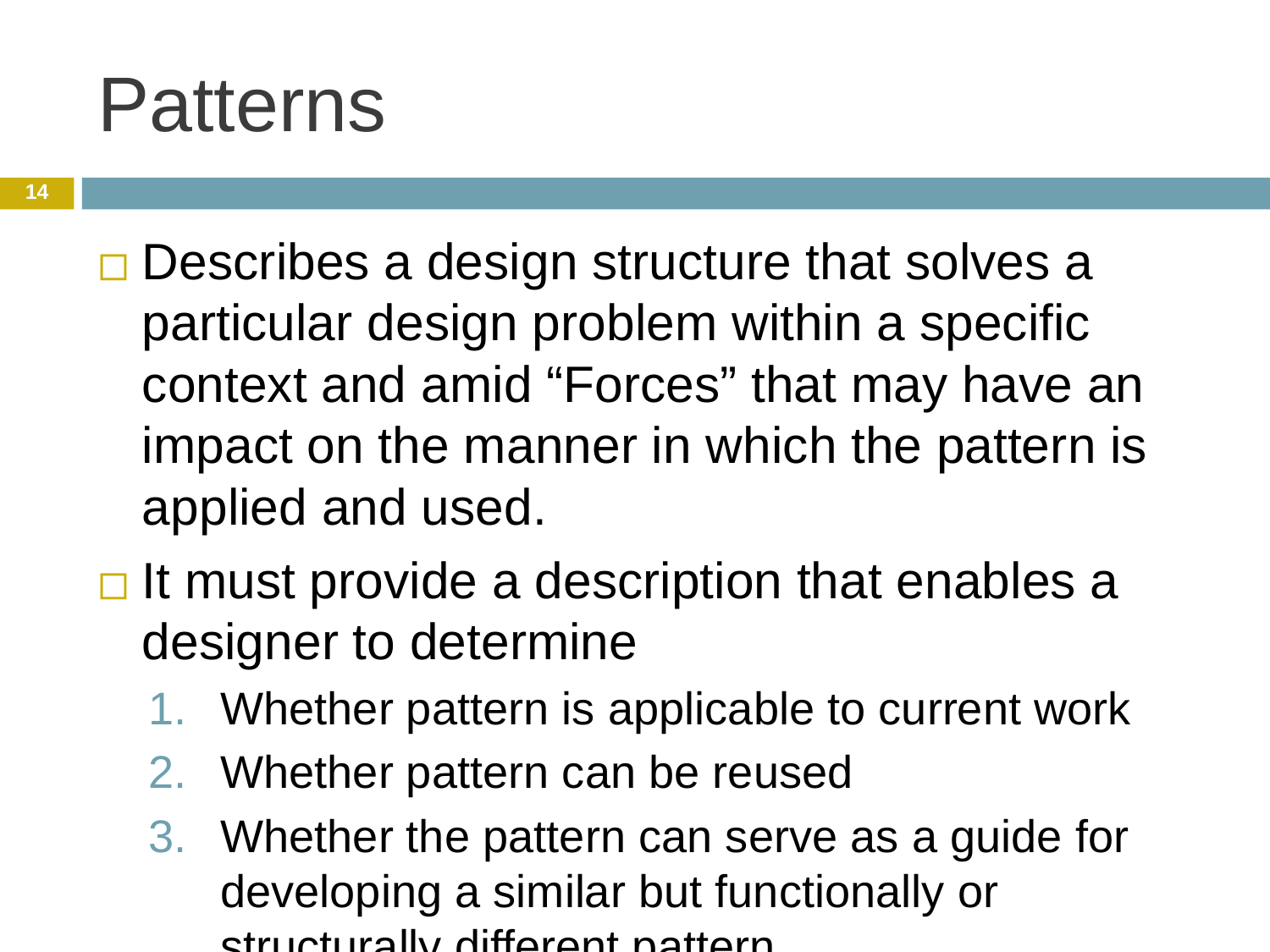

# Patterns
14
Describes a design structure that solves a particular design problem within a specific context and amid “Forces” that may have an impact on the manner in which the pattern is applied and used.
It must provide a description that enables a designer to determine
Whether pattern is applicable to current work
Whether pattern can be reused
Whether the pattern can serve as a guide for developing a similar but functionally or structurally different pattern.